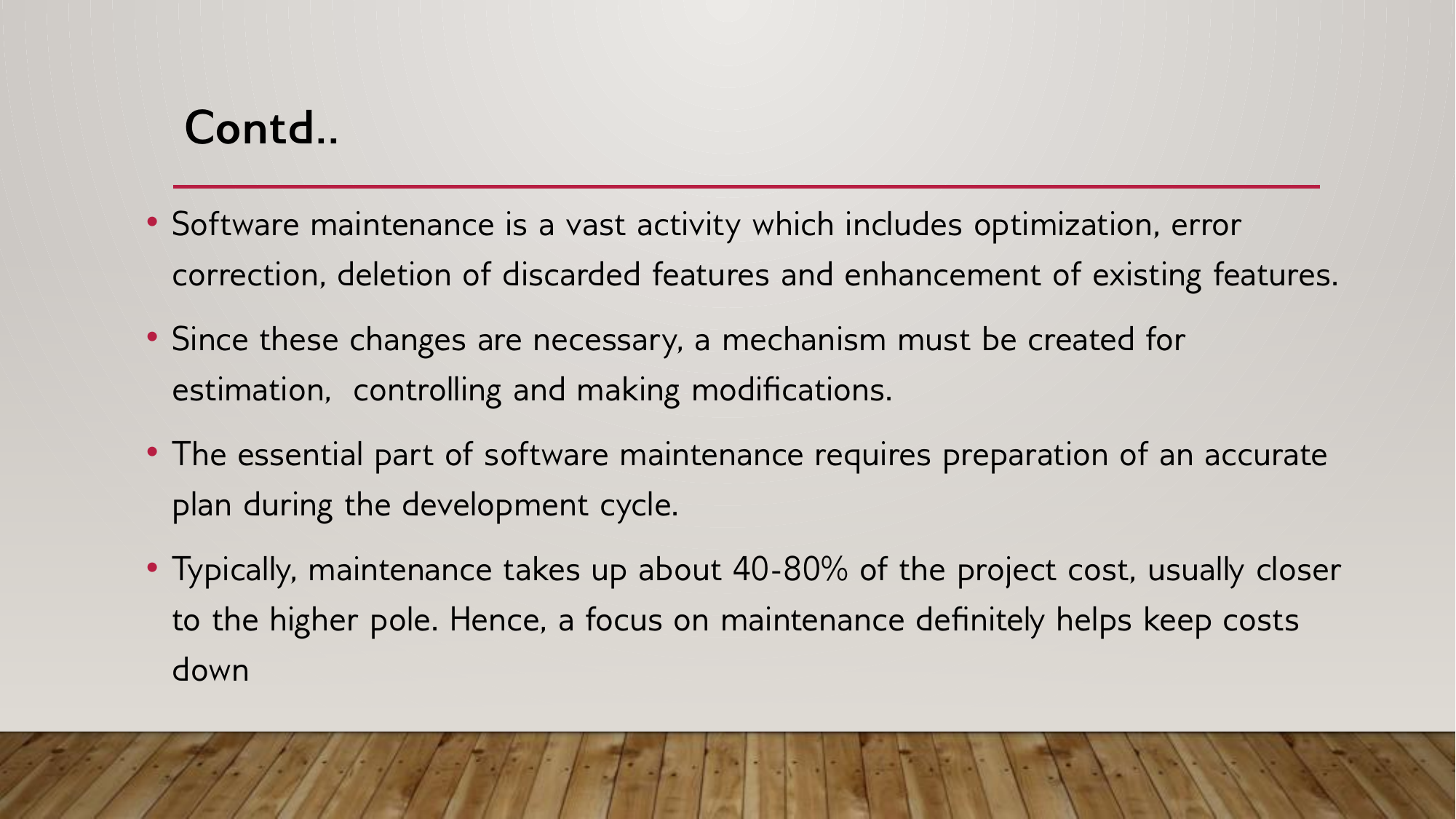

# Contd..
Software maintenance is a vast activity which includes optimization, error correction, deletion of discarded features and enhancement of existing features.
Since these changes are necessary, a mechanism must be created for estimation,  controlling and making modifications.
The essential part of software maintenance requires preparation of an accurate plan during the development cycle.
Typically, maintenance takes up about 40-80% of the project cost, usually closer to the higher pole. Hence, a focus on maintenance definitely helps keep costs down